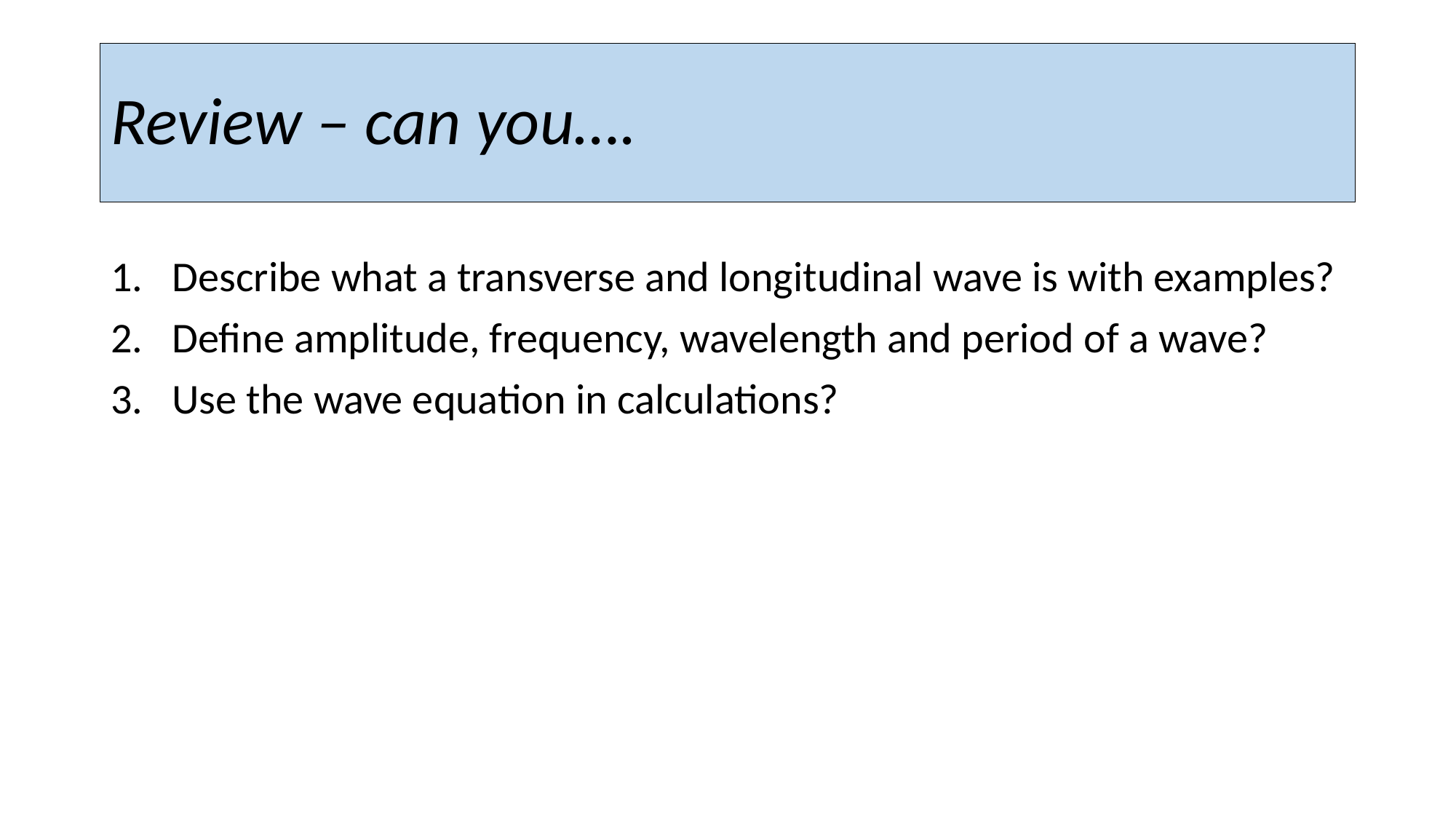

# Review – can you….
Describe what a transverse and longitudinal wave is with examples?
Define amplitude, frequency, wavelength and period of a wave?
Use the wave equation in calculations?